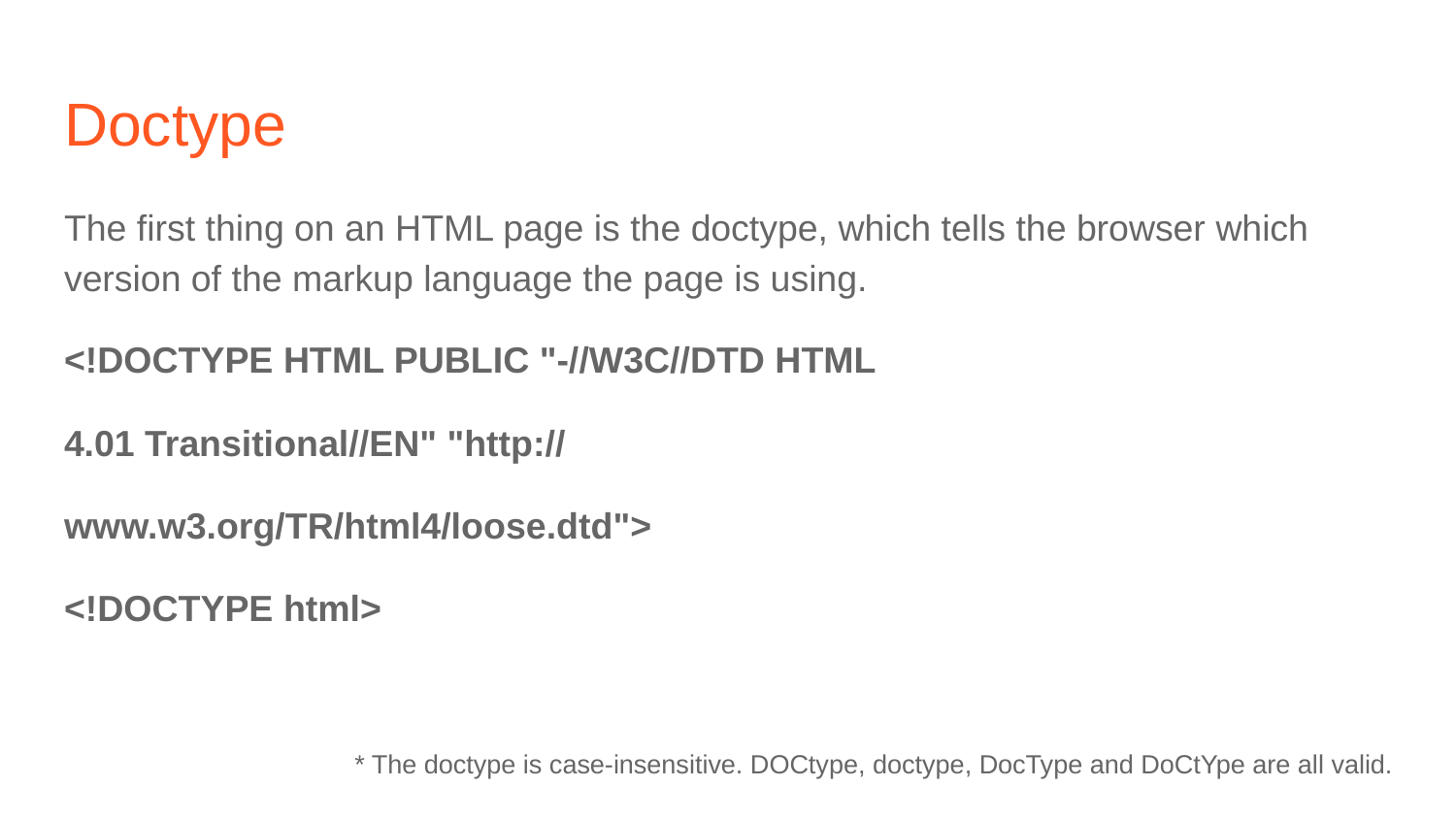

# Doctype
The first thing on an HTML page is the doctype, which tells the browser which version of the markup language the page is using.
<!DOCTYPE HTML PUBLIC "-//W3C//DTD HTML
4.01 Transitional//EN" "http://
www.w3.org/TR/html4/loose.dtd">
<!DOCTYPE html>

* The doctype is case-insensitive. DOCtype, doctype, DocType and DoCtYpe are all valid.